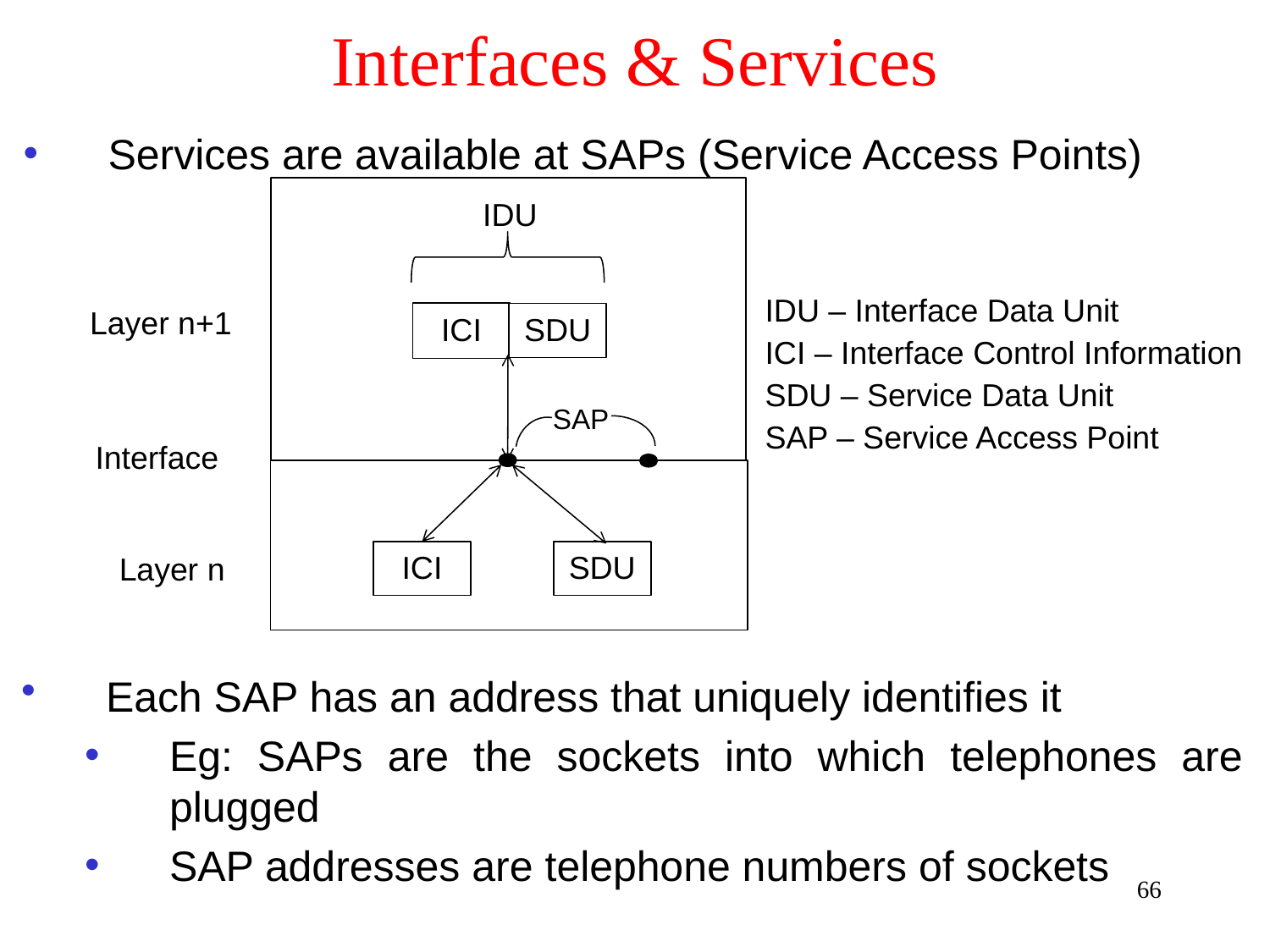

# Interfaces & Services
Services are available at SAPs (Service Access Points)

IDU
IDU – Interface Data Unit
ICI – Interface Control Information
SDU – Service Data Unit
SAP – Service Access Point
Layer n+1
ICI
SDU
SAP

Interface

ICI
SDU
Layer n
Each SAP has an address that uniquely identifies it
Eg: SAPs are the sockets into which telephones are plugged
SAP addresses are telephone numbers of sockets

66